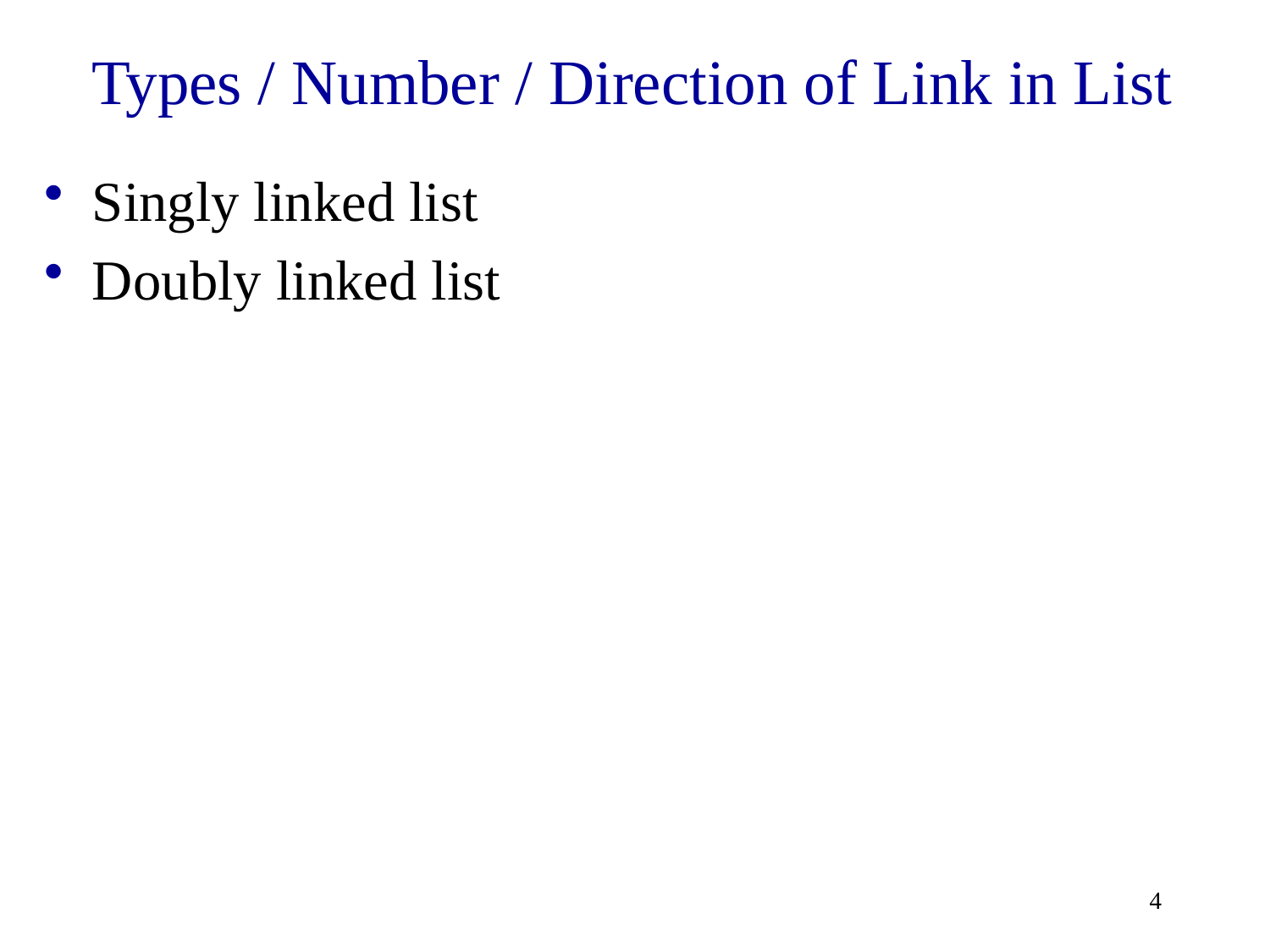

# Types / Number / Direction of Link in List
Singly linked list
Doubly linked list
4